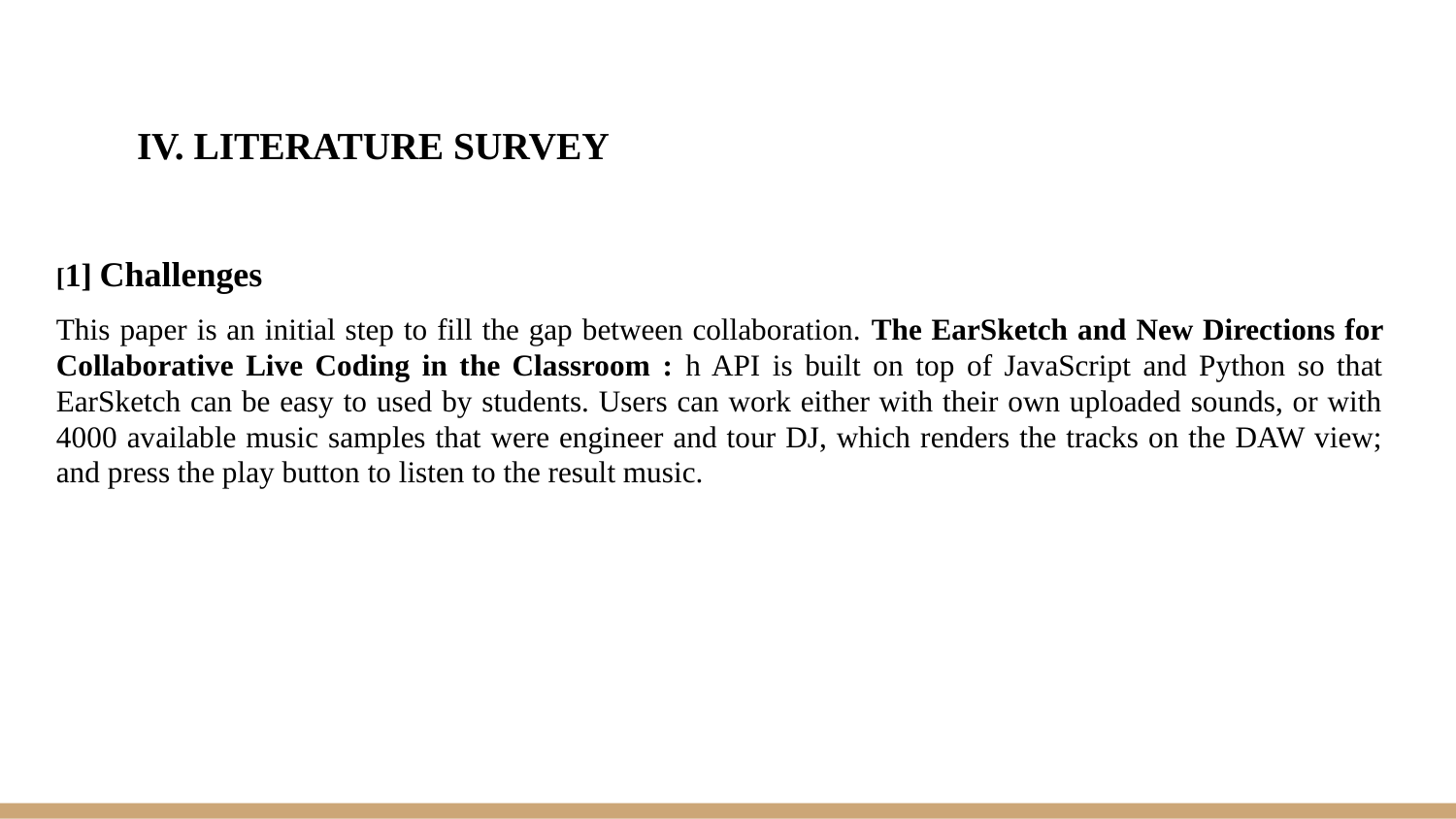

# IV. LITERATURE SURVEY

[1] Challenges
This paper is an initial step to fill the gap between collaboration. The EarSketch and New Directions for Collaborative Live Coding in the Classroom : h API is built on top of JavaScript and Python so that EarSketch can be easy to used by students. Users can work either with their own uploaded sounds, or with 4000 available music samples that were engineer and tour DJ, which renders the tracks on the DAW view; and press the play button to listen to the result music.